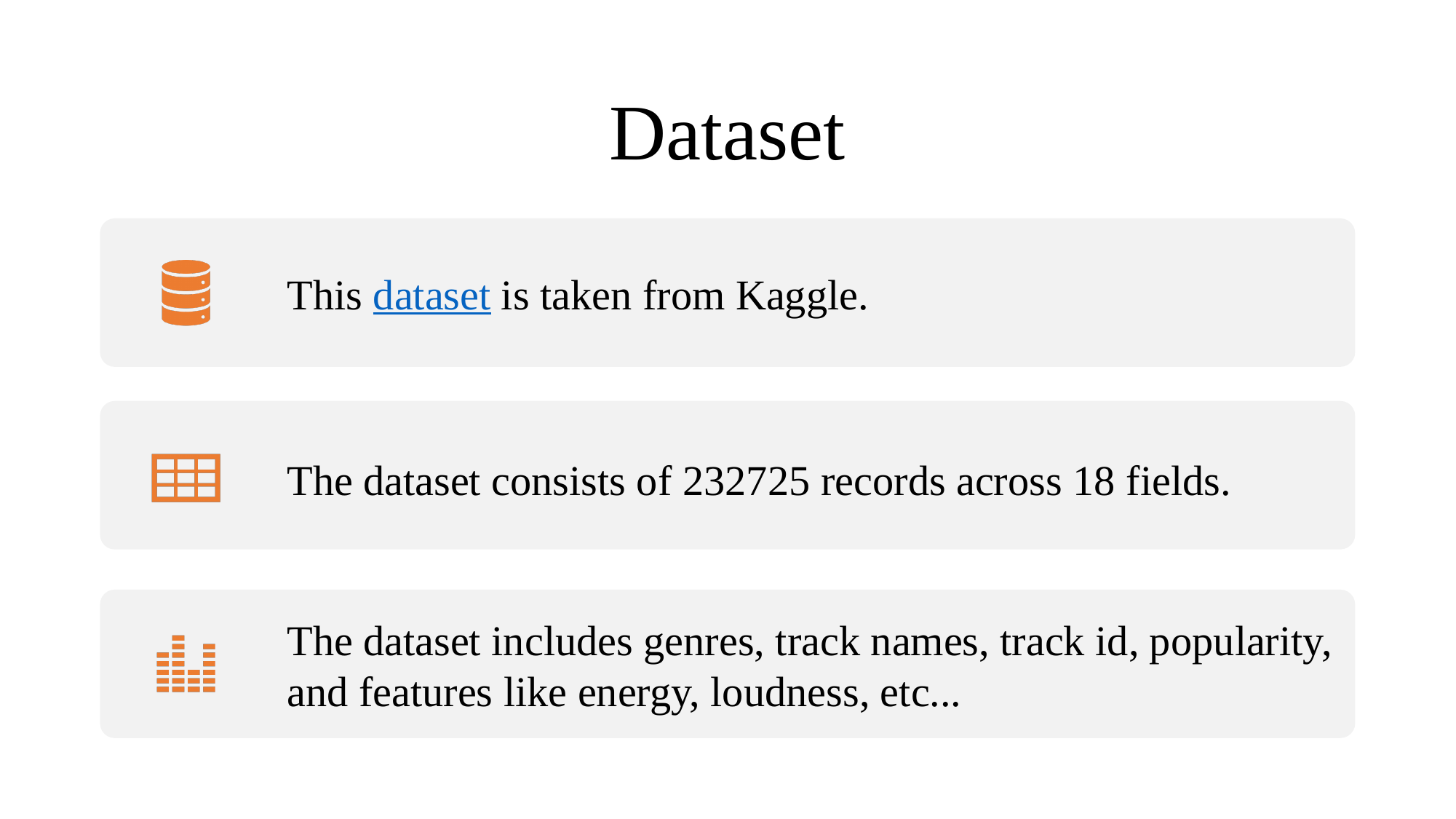

# Dataset
This dataset is taken from Kaggle.
The dataset consists of 232725 records across 18 fields.
The dataset includes genres, track names, track id, popularity, and features like energy, loudness, etc...